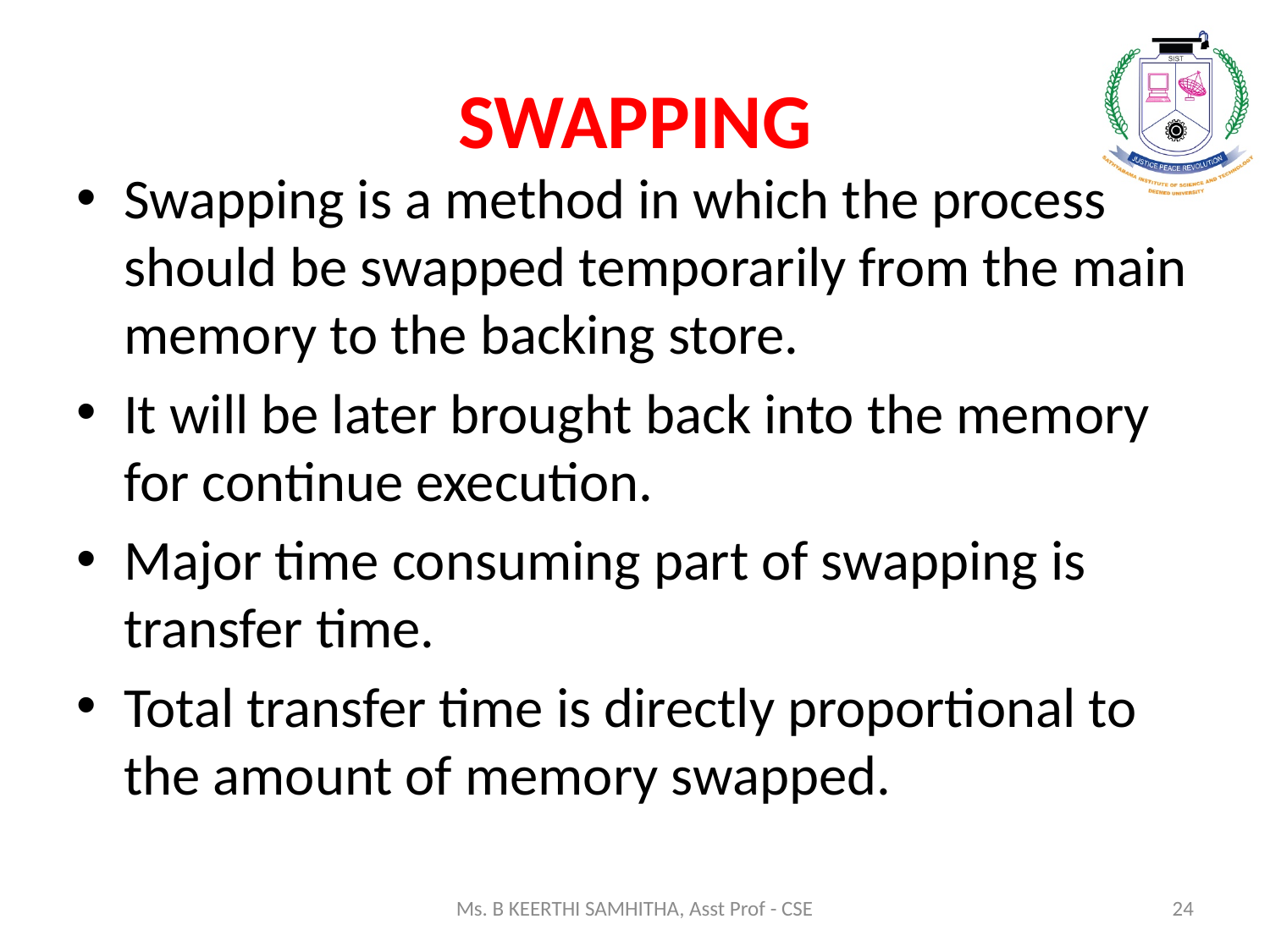

# SWAPPING
Swapping is a method in which the process should be swapped temporarily from the main memory to the backing store.
It will be later brought back into the memory for continue execution.
Major time consuming part of swapping is transfer time.
Total transfer time is directly proportional to the amount of memory swapped.

Ms. B KEERTHI SAMHITHA, Asst Prof - CSE
24